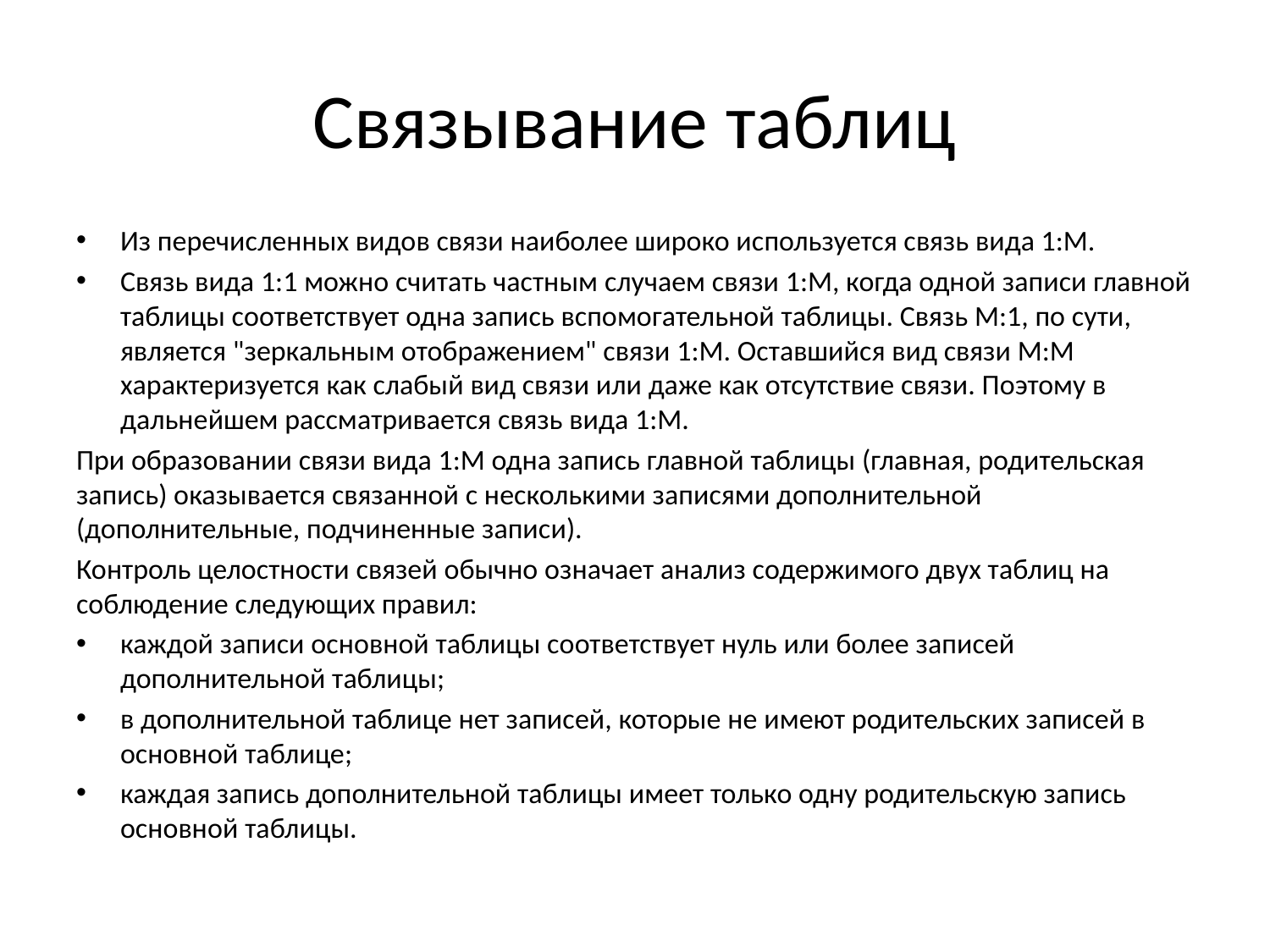

# Связывание таблиц
Из перечисленных видов связи наиболее широко используется связь вида 1:М.
Связь вида 1:1 можно считать частным случаем связи 1:М, когда одной записи главной таблицы соответствует одна запись вспомогательной таблицы. Связь М:1, по сути, является "зеркальным отображением" связи 1:М. Оставшийся вид связи М:М характеризуется как слабый вид связи или даже как отсутствие связи. Поэтому в дальнейшем рассматривается связь вида 1:М.
При образовании связи вида 1:М одна запись главной таблицы (главная, родительская запись) оказывается связанной с несколькими записями дополнительной (дополнительные, подчиненные записи).
Контроль целостности связей обычно означает анализ содержимого двух таблиц на соблюдение следующих правил:
каждой записи основной таблицы соответствует нуль или более записей дополнительной таблицы;
в дополнительной таблице нет записей, которые не имеют родительских записей в основной таблице;
каждая запись дополнительной таблицы имеет только одну родительскую запись основной таблицы.